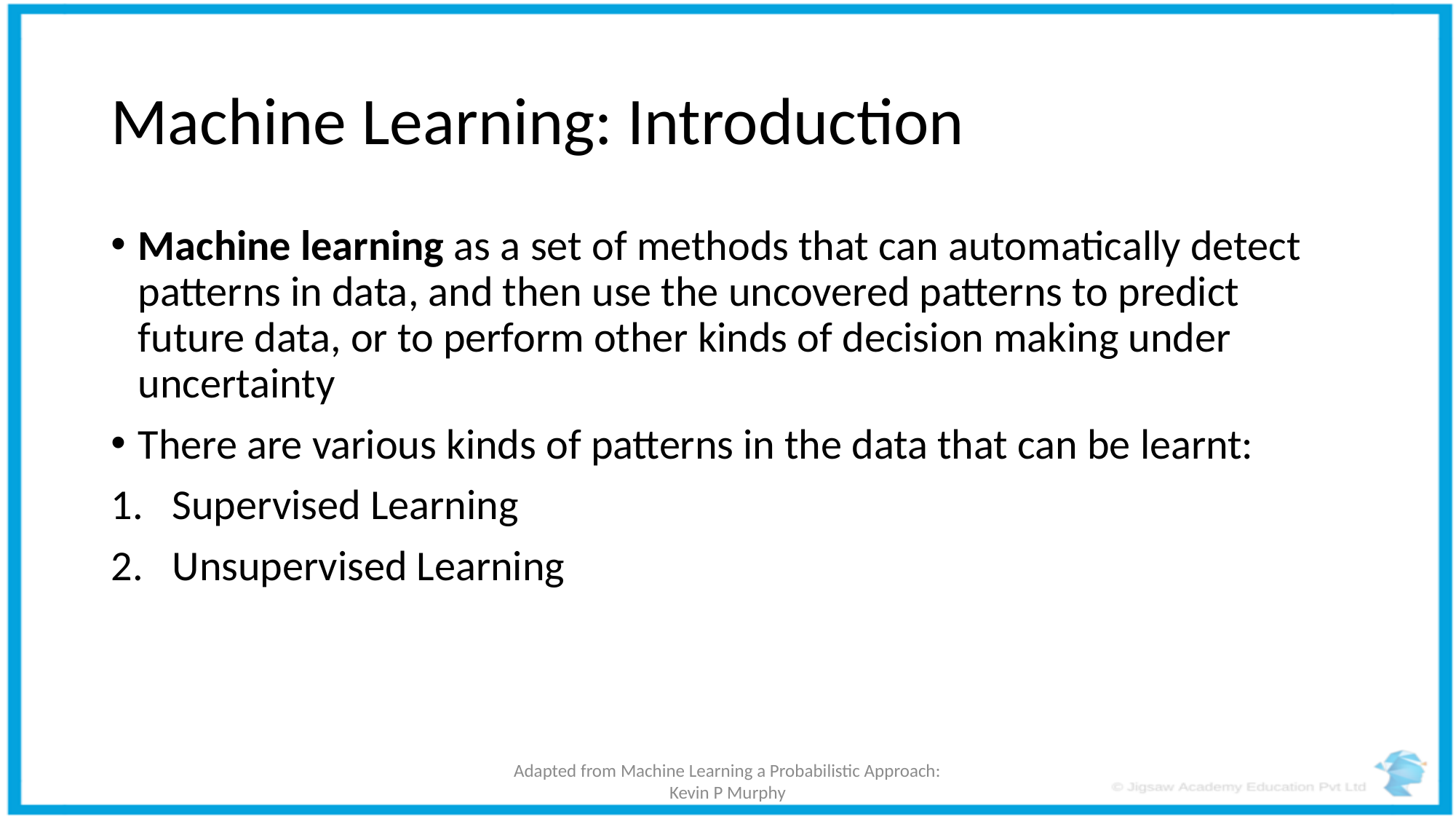

# Machine Learning: Introduction
Machine learning as a set of methods that can automatically detect patterns in data, and then use the uncovered patterns to predict future data, or to perform other kinds of decision making under uncertainty
There are various kinds of patterns in the data that can be learnt:
Supervised Learning
Unsupervised Learning

Adapted from Machine Learning a Probabilistic Approach: Kevin P Murphy